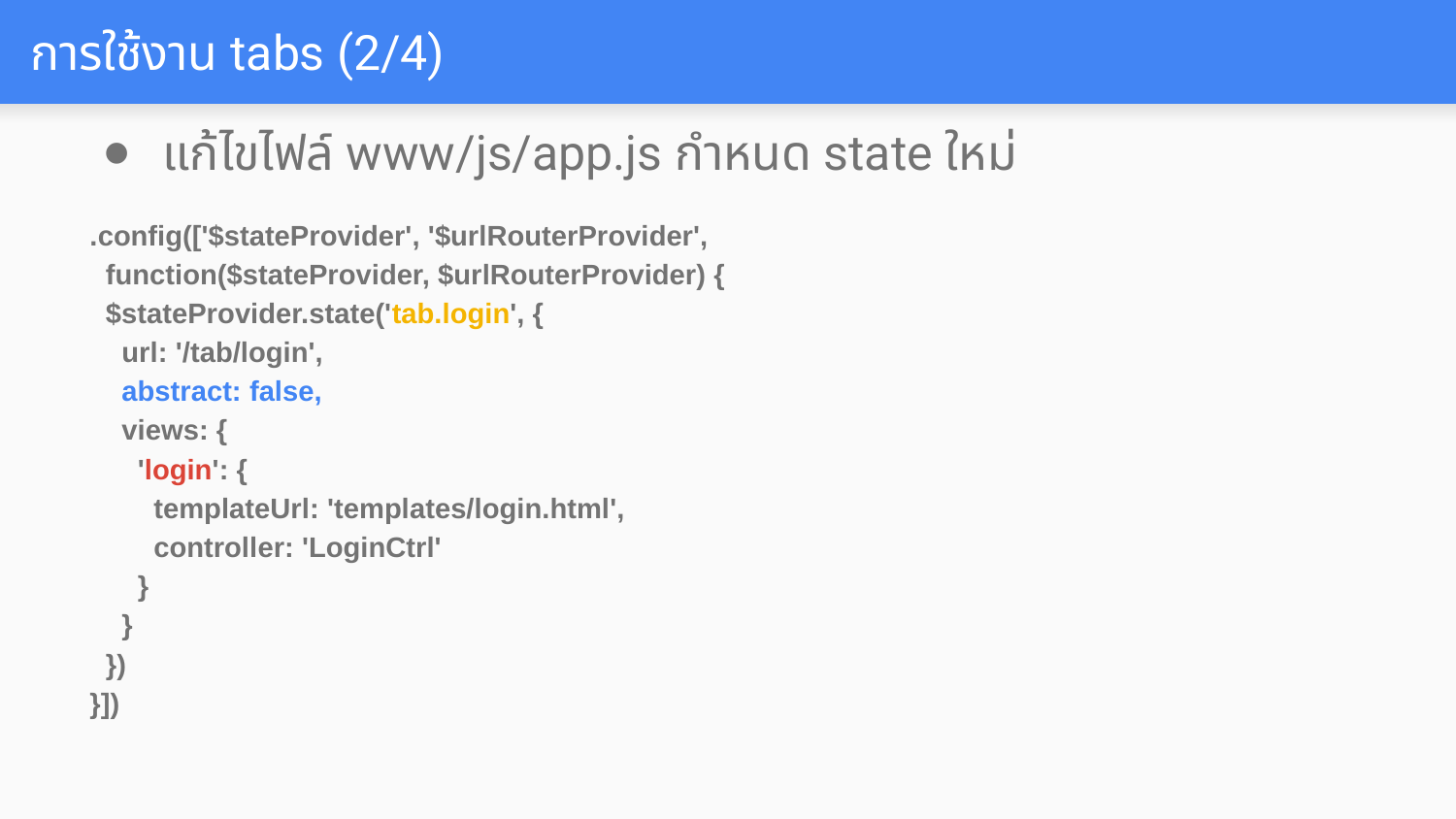

# การใช้งาน tabs (2/4)
แก้ไขไฟล์ www/js/app.js กำหนด state ใหม่
.config(['$stateProvider', '$urlRouterProvider',
  function($stateProvider, $urlRouterProvider) {
  $stateProvider.state('tab.login', {
    url: '/tab/login',
    abstract: false,
    views: {
      'login': {
        templateUrl: 'templates/login.html',
        controller: 'LoginCtrl'
      }
    }
  })
}])